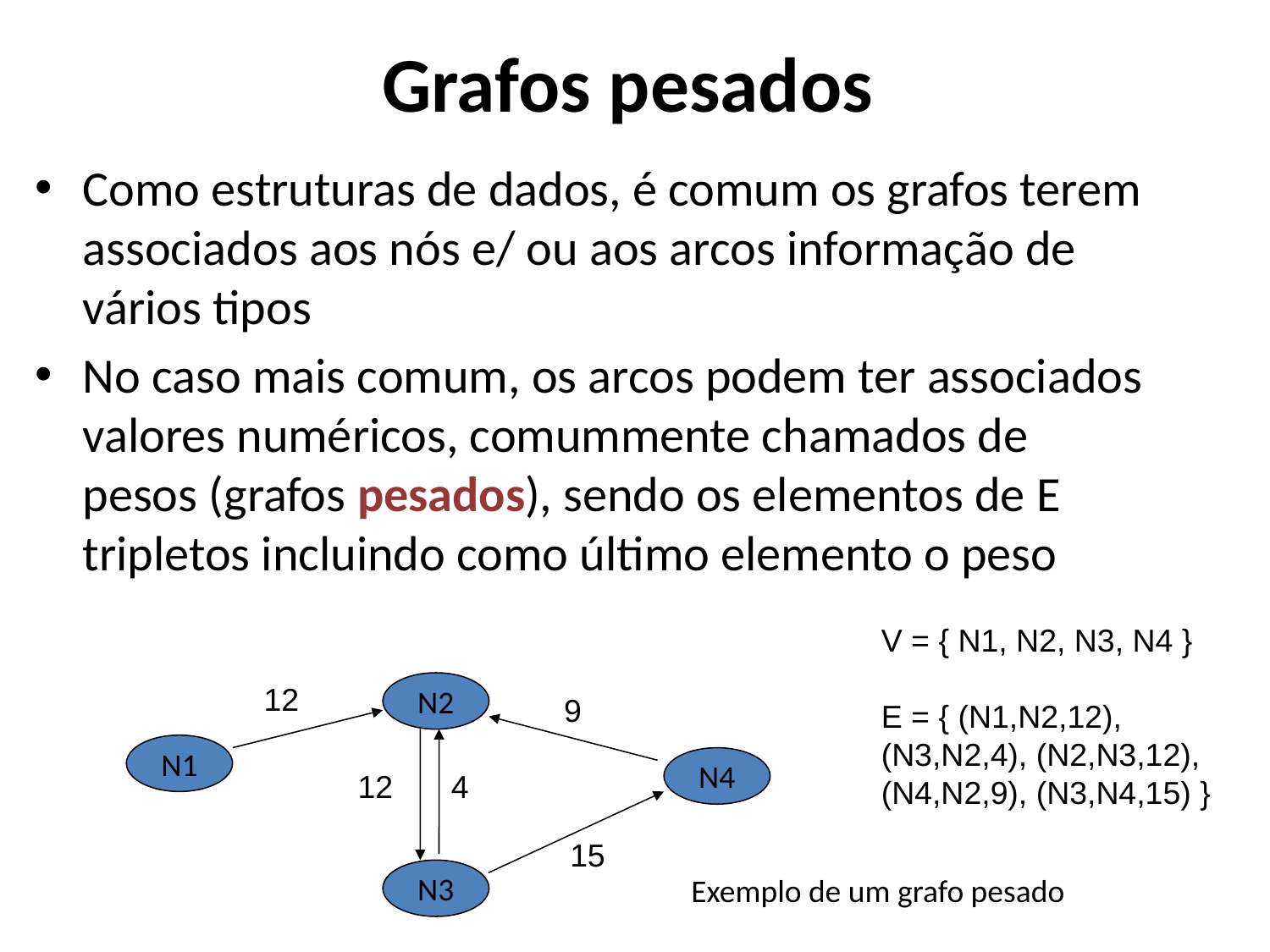

# Grafos pesados
Como estruturas de dados, é comum os grafos terem associados aos nós e/ ou aos arcos informação de vários tipos
No caso mais comum, os arcos podem ter associados valores numéricos, comummente chamados de pesos (grafos pesados), sendo os elementos de E tripletos incluindo como último elemento o peso

V = { N1, N2, N3, N4 }

E = { (N1,N2,12), (N3,N2,4), (N2,N3,12), (N4,N2,9), (N3,N4,15) }
N2
12
9

N1
N4
12
4

15
N3
Exemplo de um grafo pesado